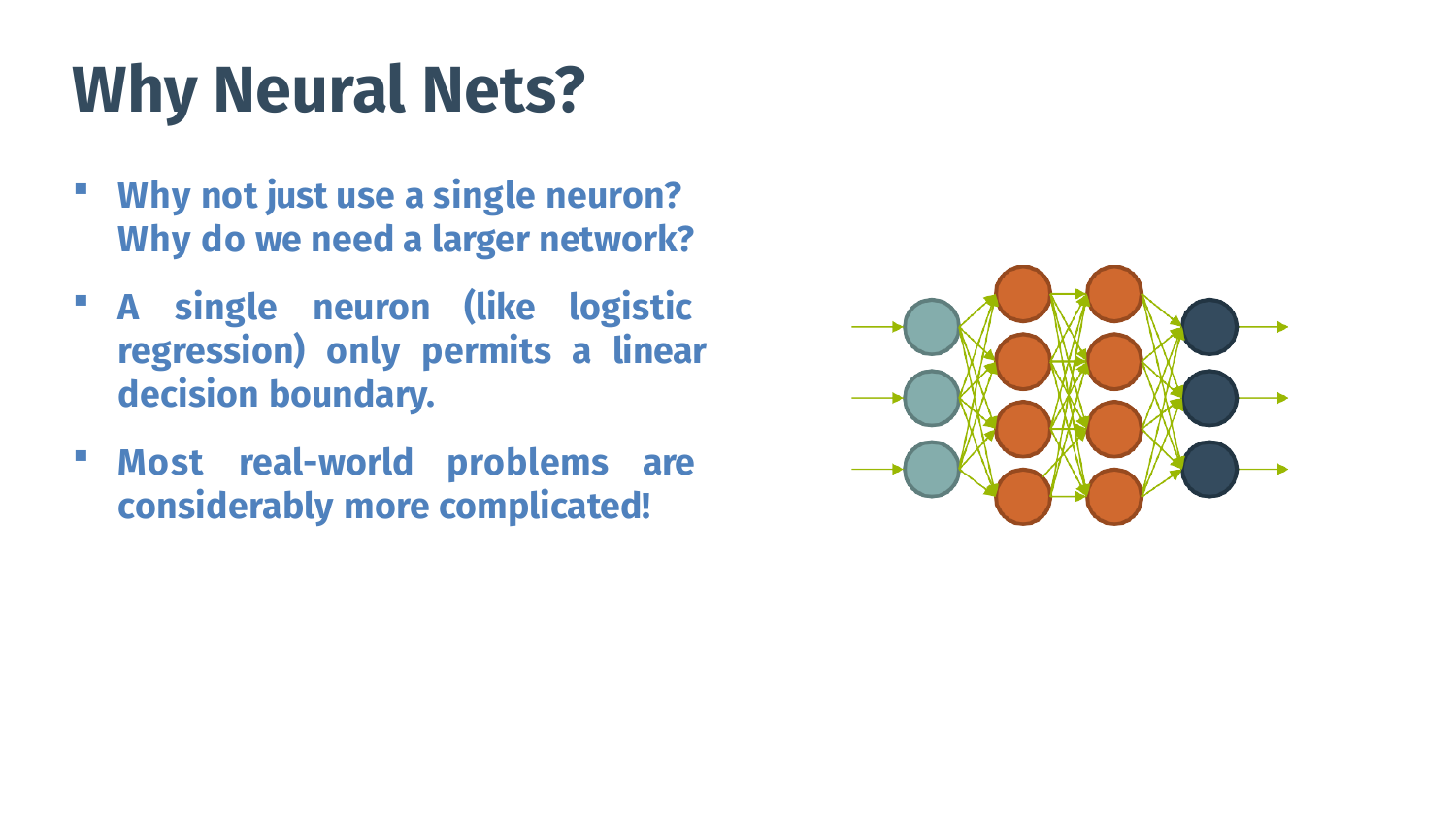

# Why Neural Nets?
Why not just use a single neuron?
Why do we need a larger network?
A single neuron (like logistic  regression) only permits a linear  decision boundary.
Most real-world problems are  considerably more complicated!

20